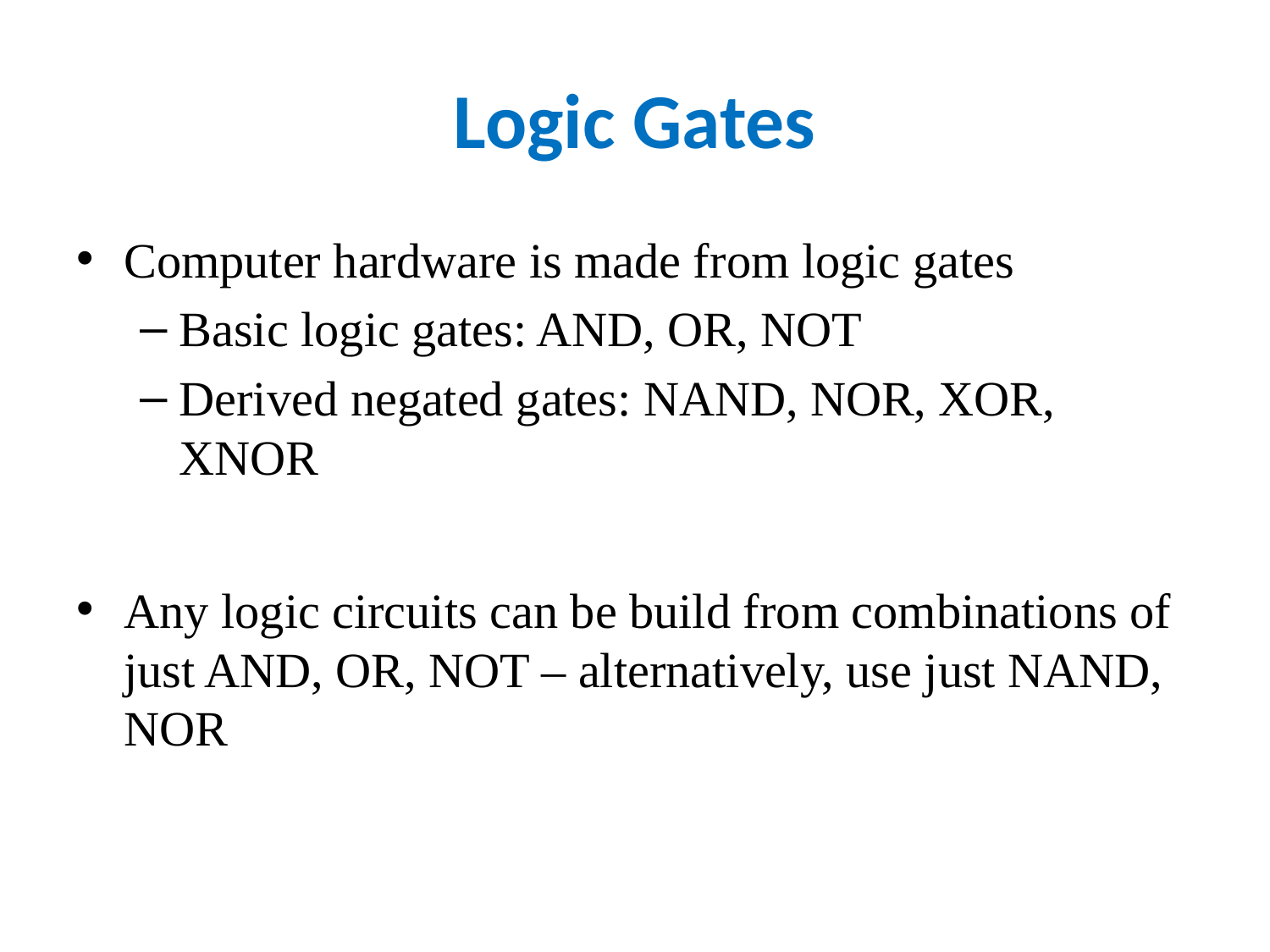

# Logic Gates
Computer hardware is made from logic gates
Basic logic gates: AND, OR, NOT
Derived negated gates: NAND, NOR, XOR, XNOR

Any logic circuits can be build from combinations of just AND, OR, NOT – alternatively, use just NAND, NOR